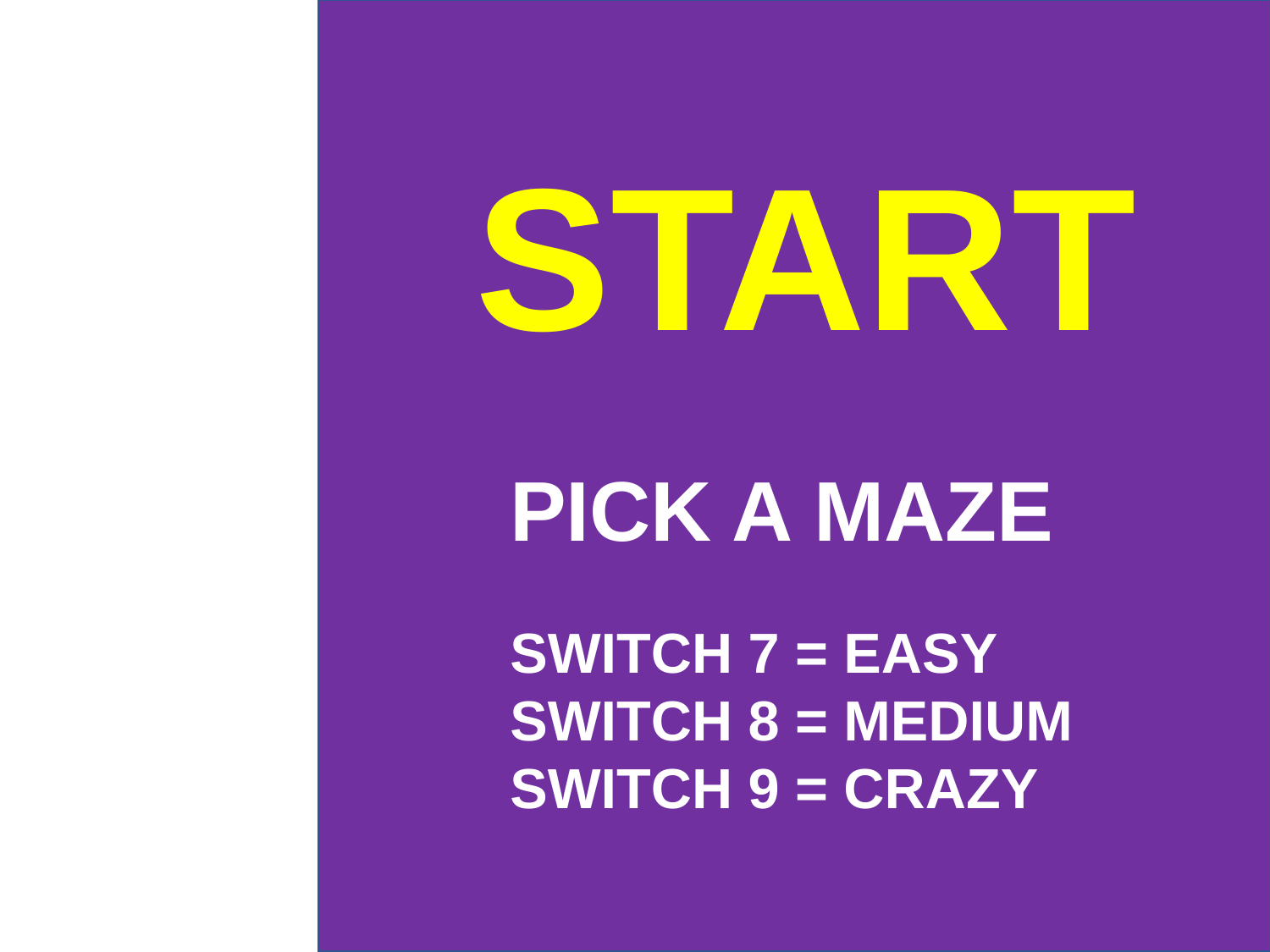

START
PICK A MAZE

SWITCH 7 = EASY
SWITCH 8 = MEDIUM
SWITCH 9 = CRAZY